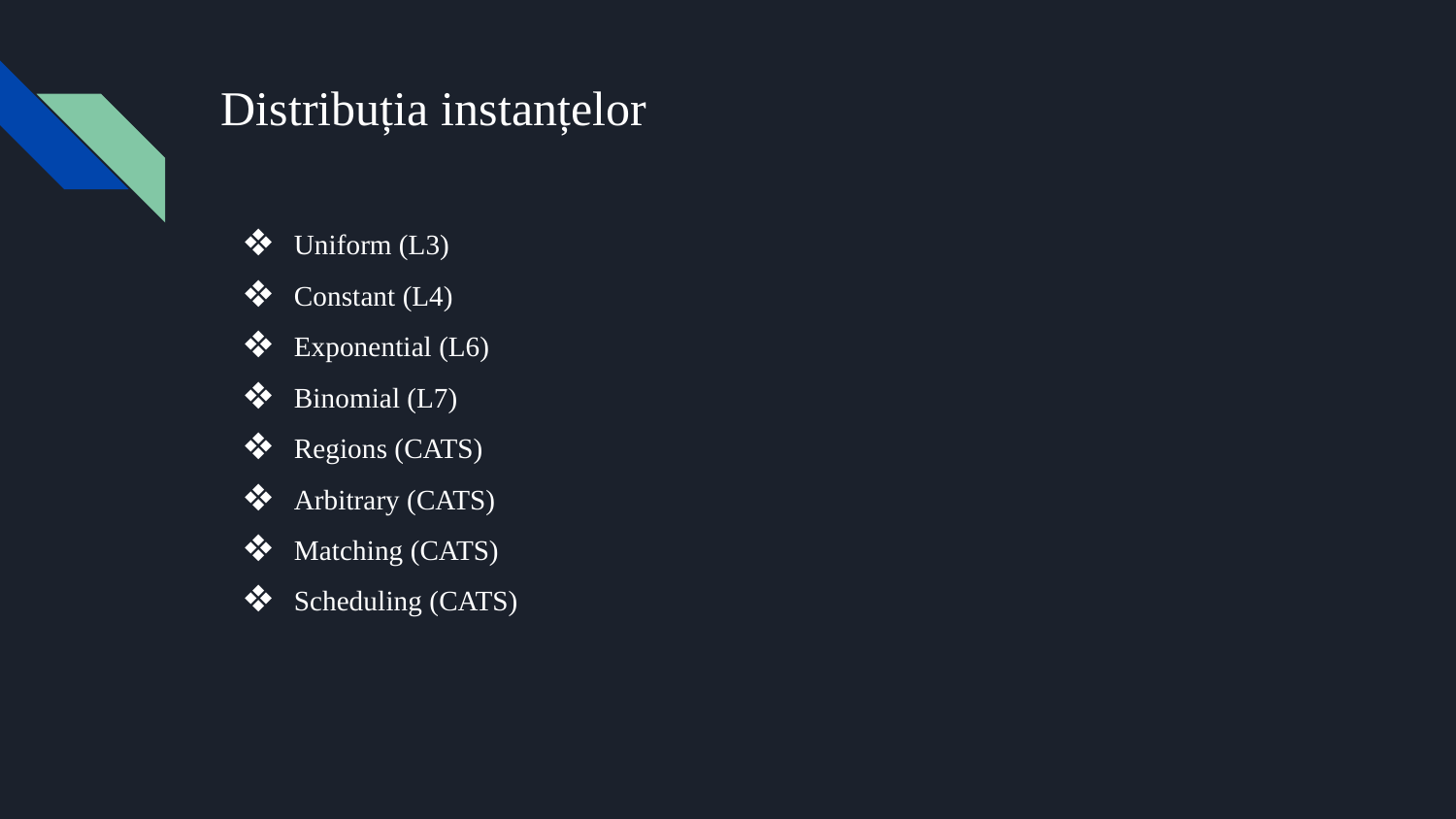

# Distribuția instanțelor
Uniform (L3)
Constant (L4)
Exponential (L6)
Binomial (L7)
Regions (CATS)
Arbitrary (CATS)
Matching (CATS)
Scheduling (CATS)